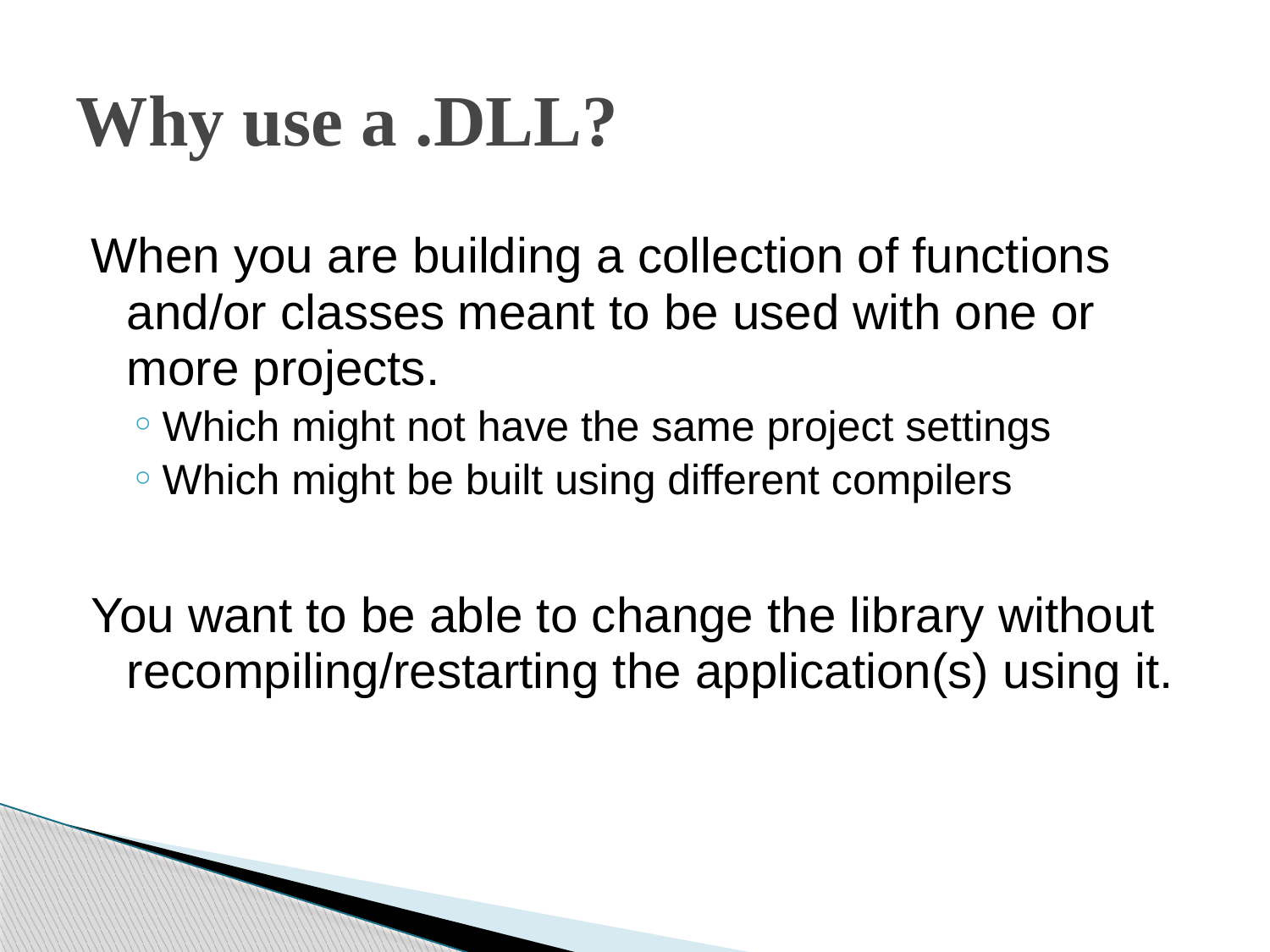

# Why use a .DLL?
When you are building a collection of functions and/or classes meant to be used with one or more projects.
Which might not have the same project settings
Which might be built using different compilers

You want to be able to change the library without recompiling/restarting the application(s) using it.